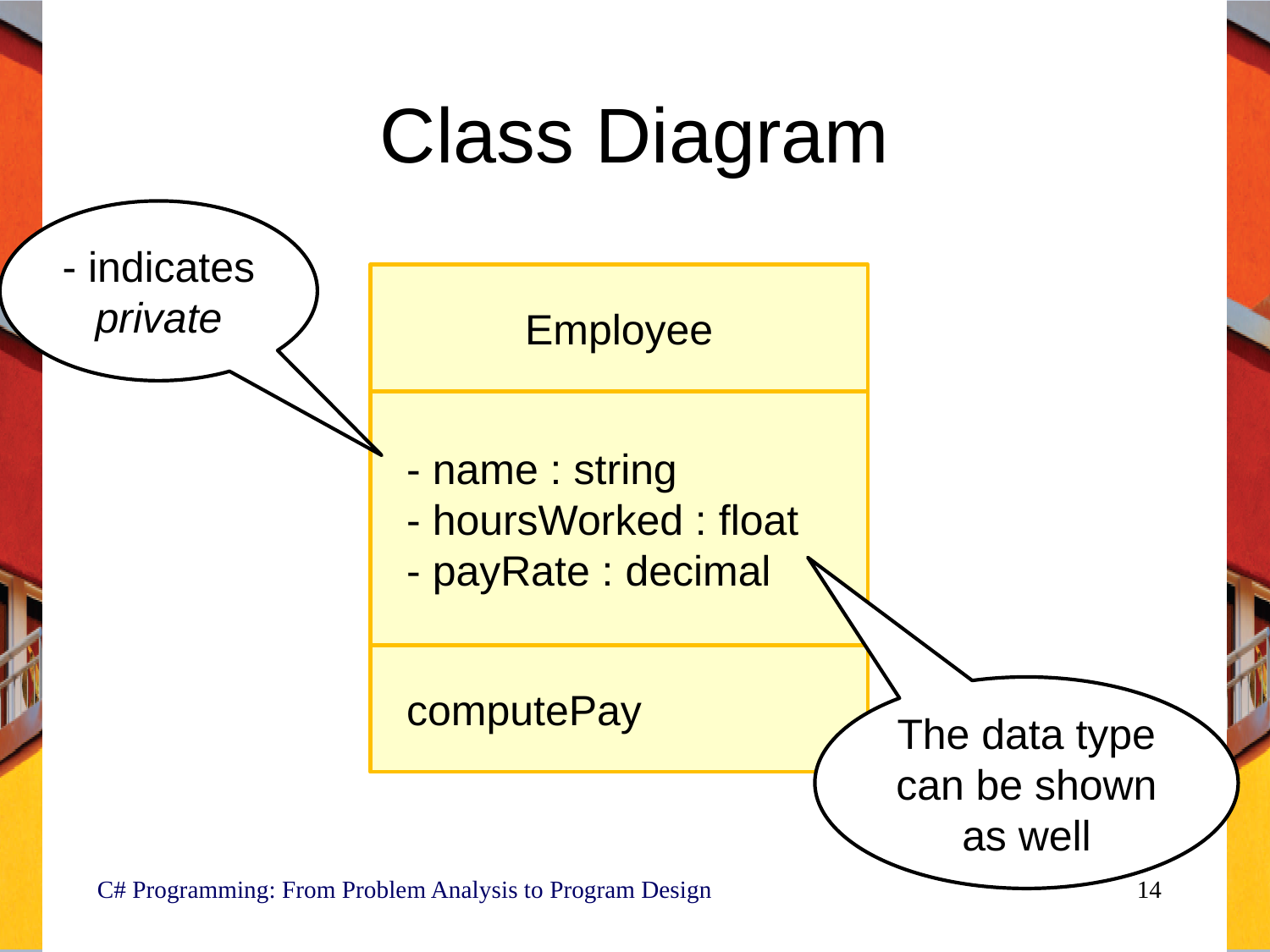

# Class Diagram
- indicates private
Employee
  - name : string
  - hoursWorked : float
  - payRate : decimal
  computePay
The data type can be shown as well
C# Programming: From Problem Analysis to Program Design

14